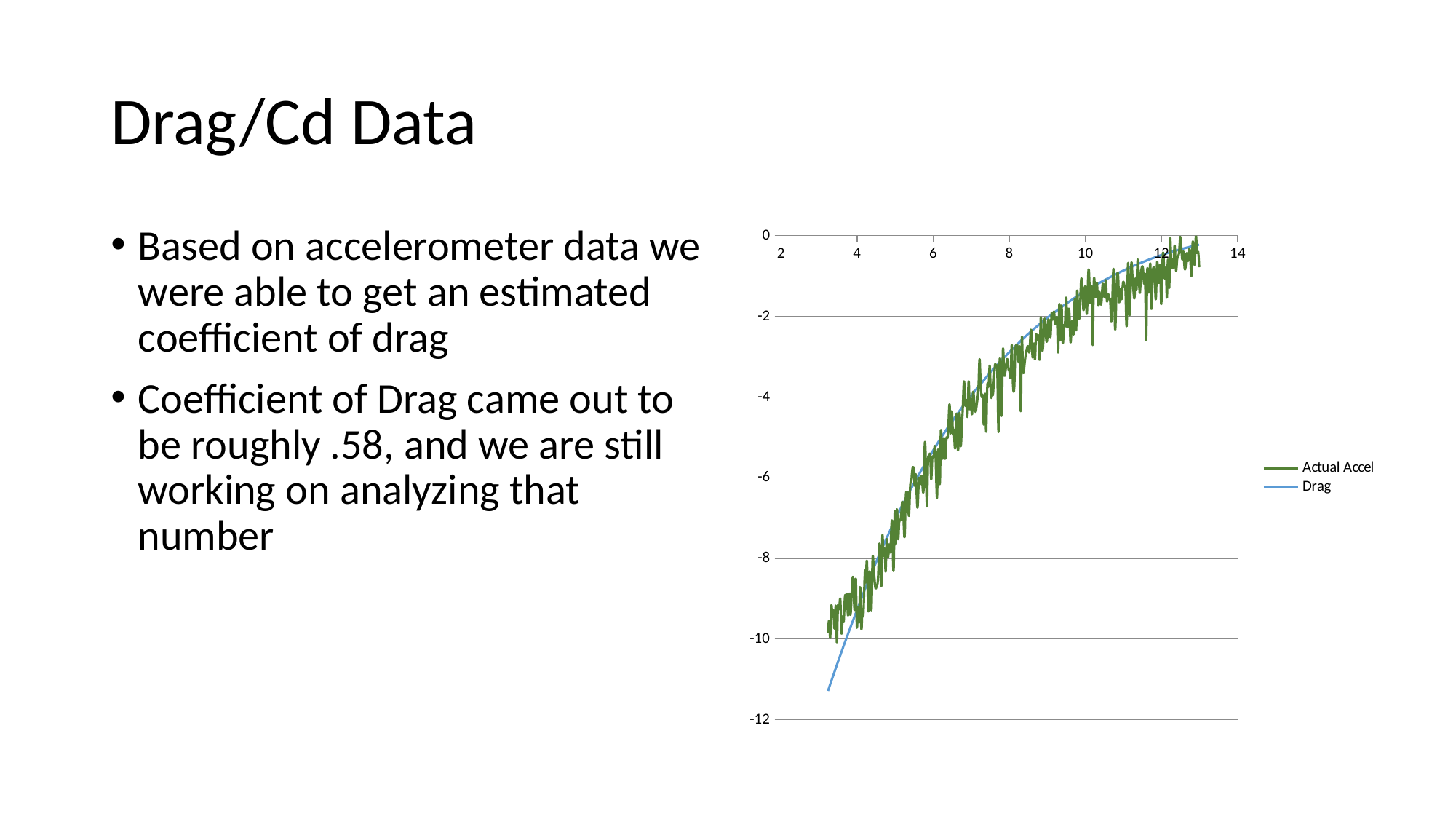

# Drag/Cd Data
Based on accelerometer data we were able to get an estimated coefficient of drag
Coefficient of Drag came out to be roughly .58, and we are still working on analyzing that number

### Chart

| Category |  |  |
|---|---|---|